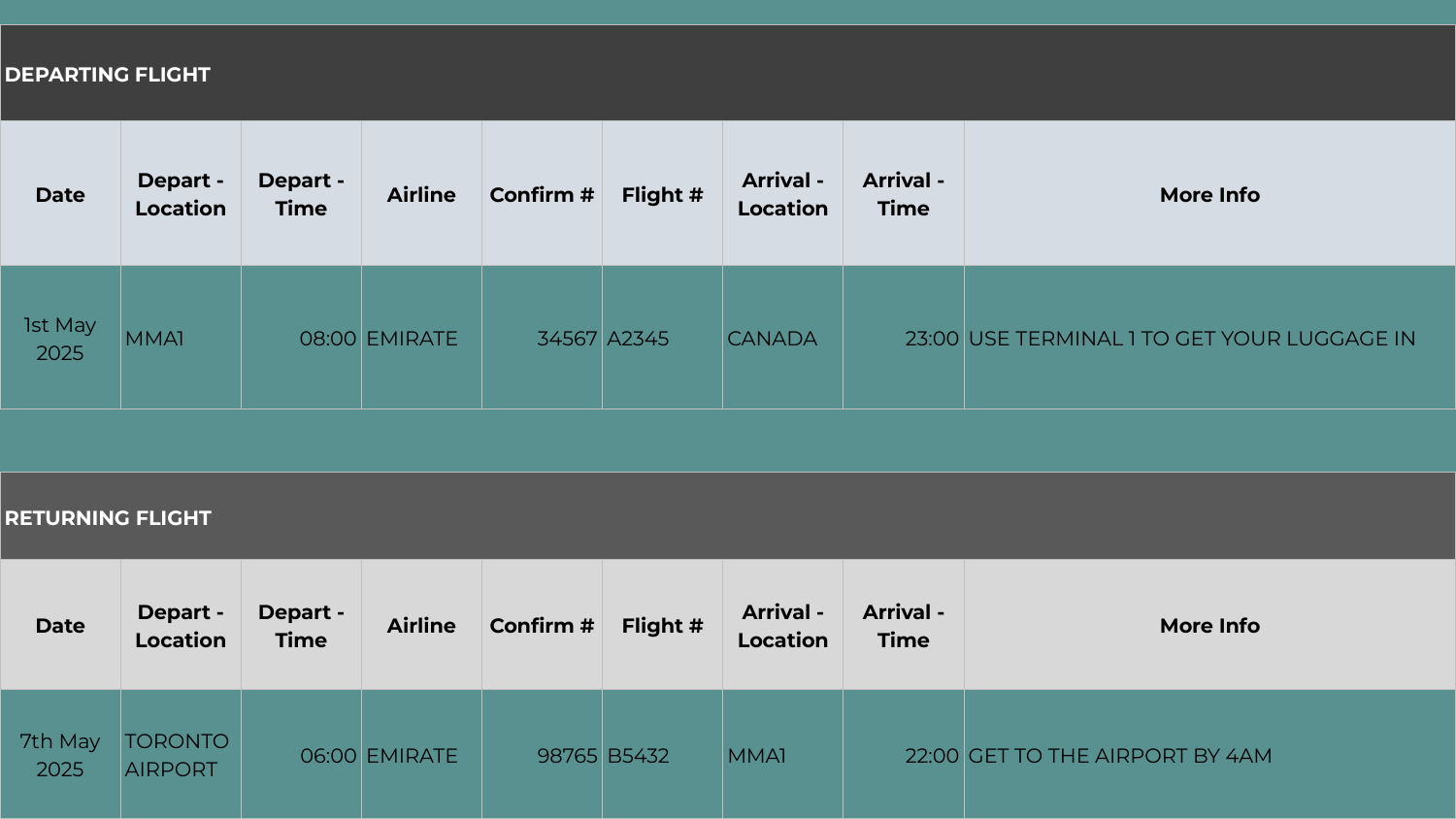

| DEPARTING FLIGHT |  |  |  |  |  |  |  |  |  |
| --- | --- | --- | --- | --- | --- | --- | --- | --- | --- |
| Date | Depart - Location | Depart - Time | Airline | Confirm # | Flight # | Arrival - Location | Arrival - Time | More Info |  |
| 1st May 2025 | MMA1 | 08:00 | EMIRATE | 34567 | A2345 | CANADA | 23:00 | USE TERMINAL 1 TO GET YOUR LUGGAGE IN |  |
| RETURNING FLIGHT |  |  |  |  |  |  |  |  |  |
| --- | --- | --- | --- | --- | --- | --- | --- | --- | --- |
| Date | Depart - Location | Depart - Time | Airline | Confirm # | Flight # | Arrival - Location | Arrival - Time | More Info |  |
| 7th May 2025 | TORONTO AIRPORT | 06:00 | EMIRATE | 98765 | B5432 | MMA1 | 22:00 | GET TO THE AIRPORT BY 4AM |  |